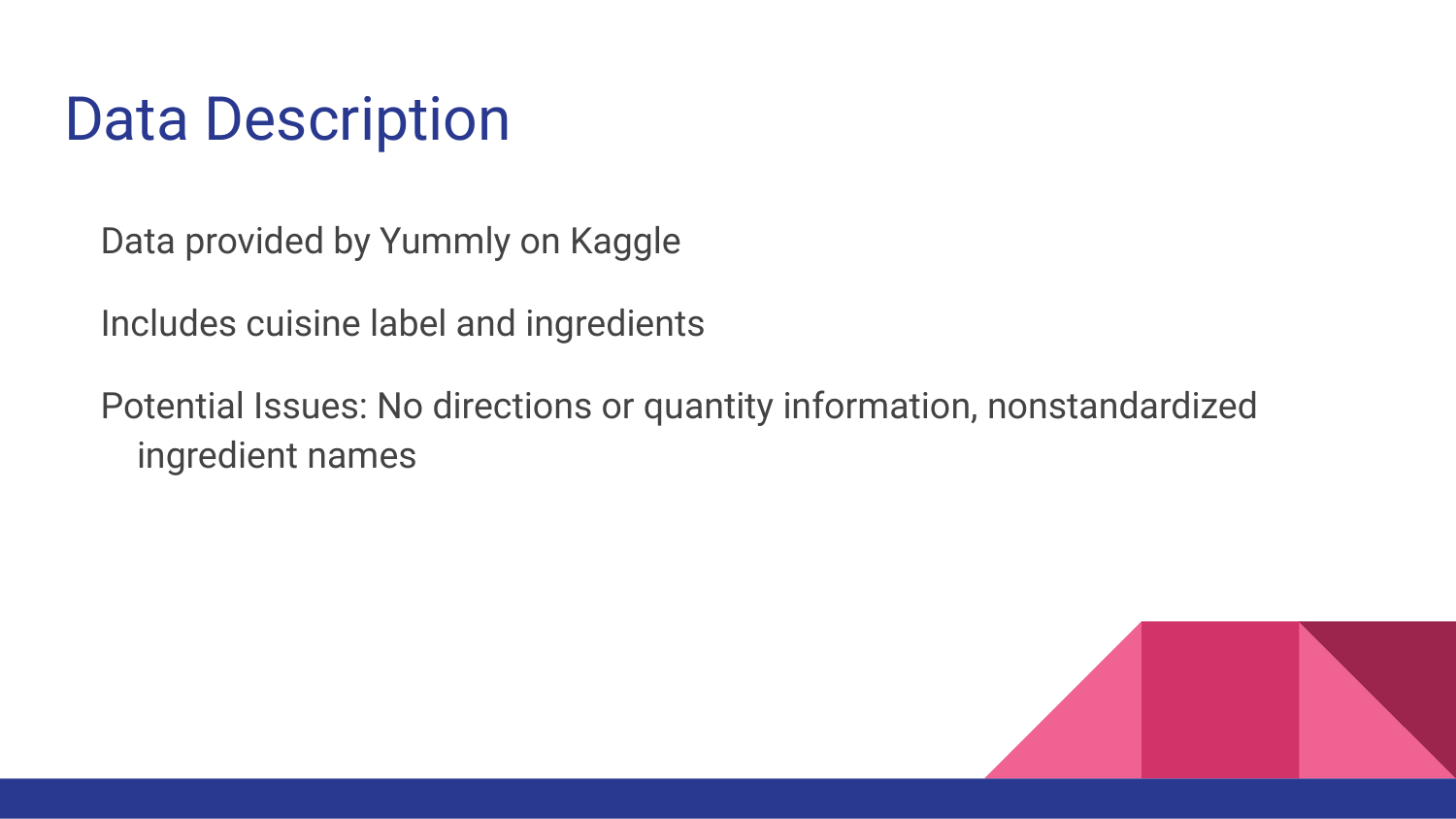

# Data Description
Data provided by Yummly on Kaggle
Includes cuisine label and ingredients
Potential Issues: No directions or quantity information, nonstandardized ingredient names